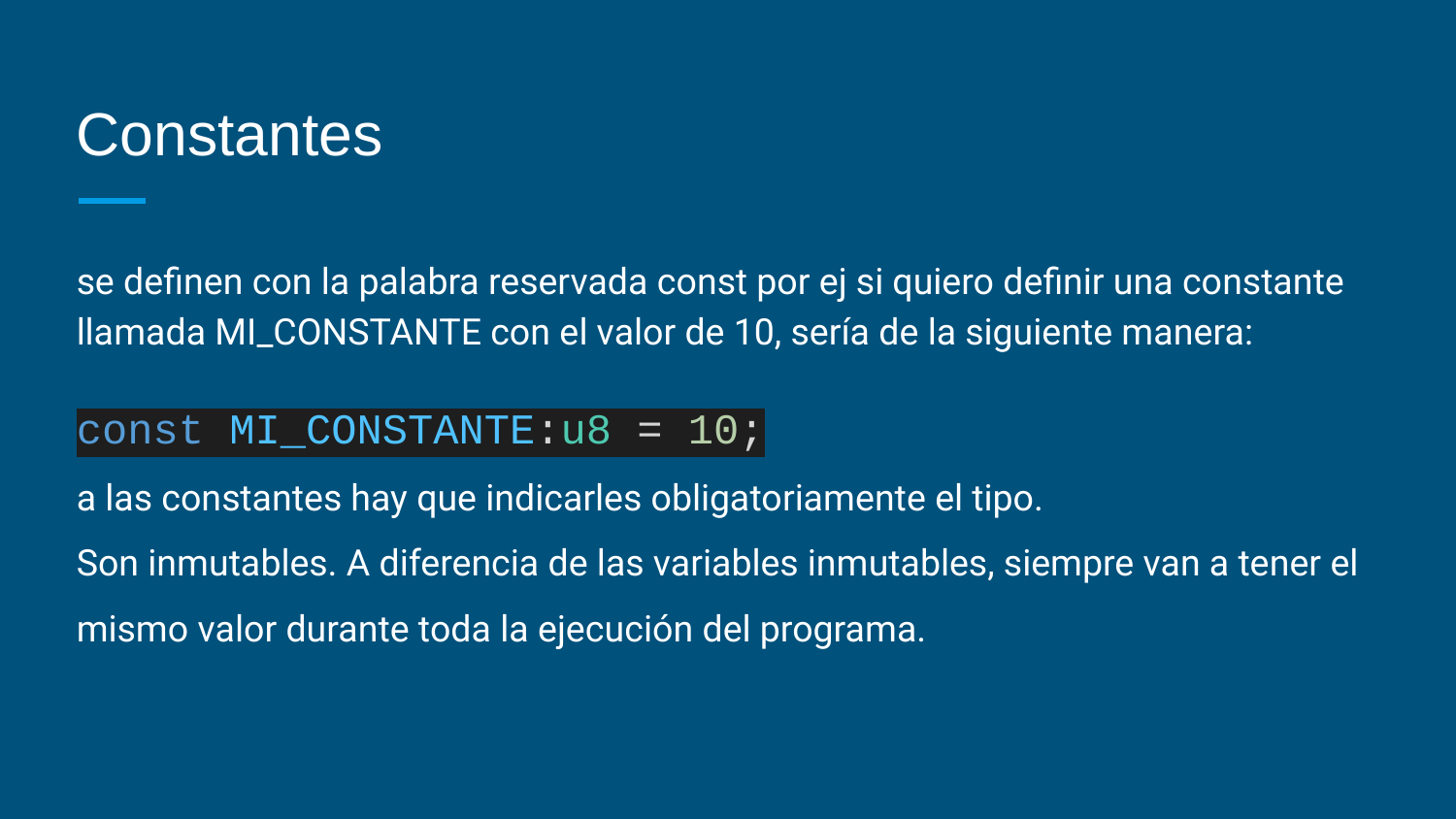

# Constantes
se definen con la palabra reservada const por ej si quiero definir una constante llamada MI_CONSTANTE con el valor de 10, sería de la siguiente manera:
const MI_CONSTANTE:u8 = 10;
a las constantes hay que indicarles obligatoriamente el tipo.
Son inmutables. A diferencia de las variables inmutables, siempre van a tener el mismo valor durante toda la ejecución del programa.